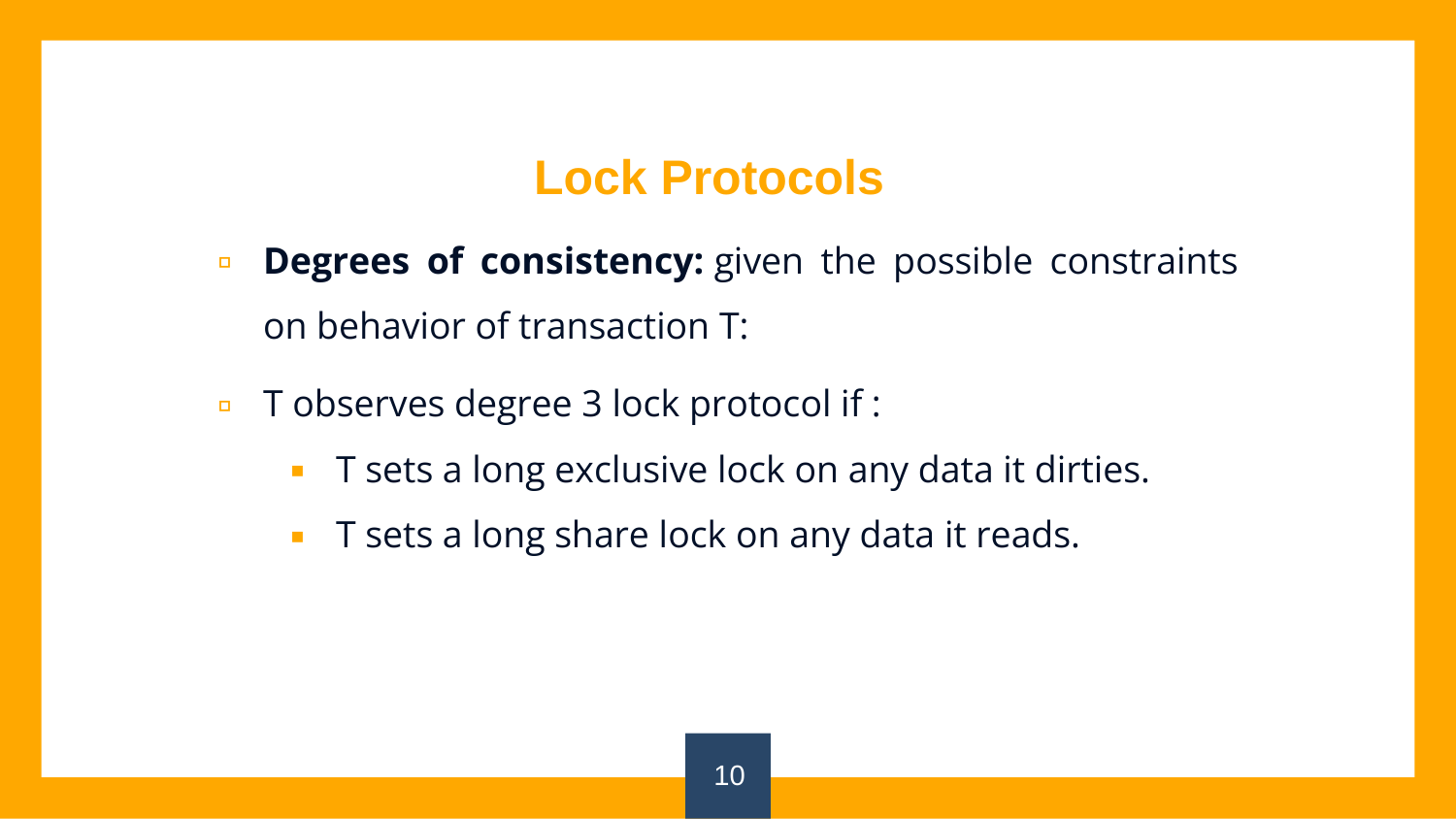

Lock Protocols

Degrees of consistency: given the possible constraints on behavior of transaction T:
T observes degree 3 lock protocol if :
T sets a long exclusive lock on any data it dirties.
T sets a long share lock on any data it reads.

10